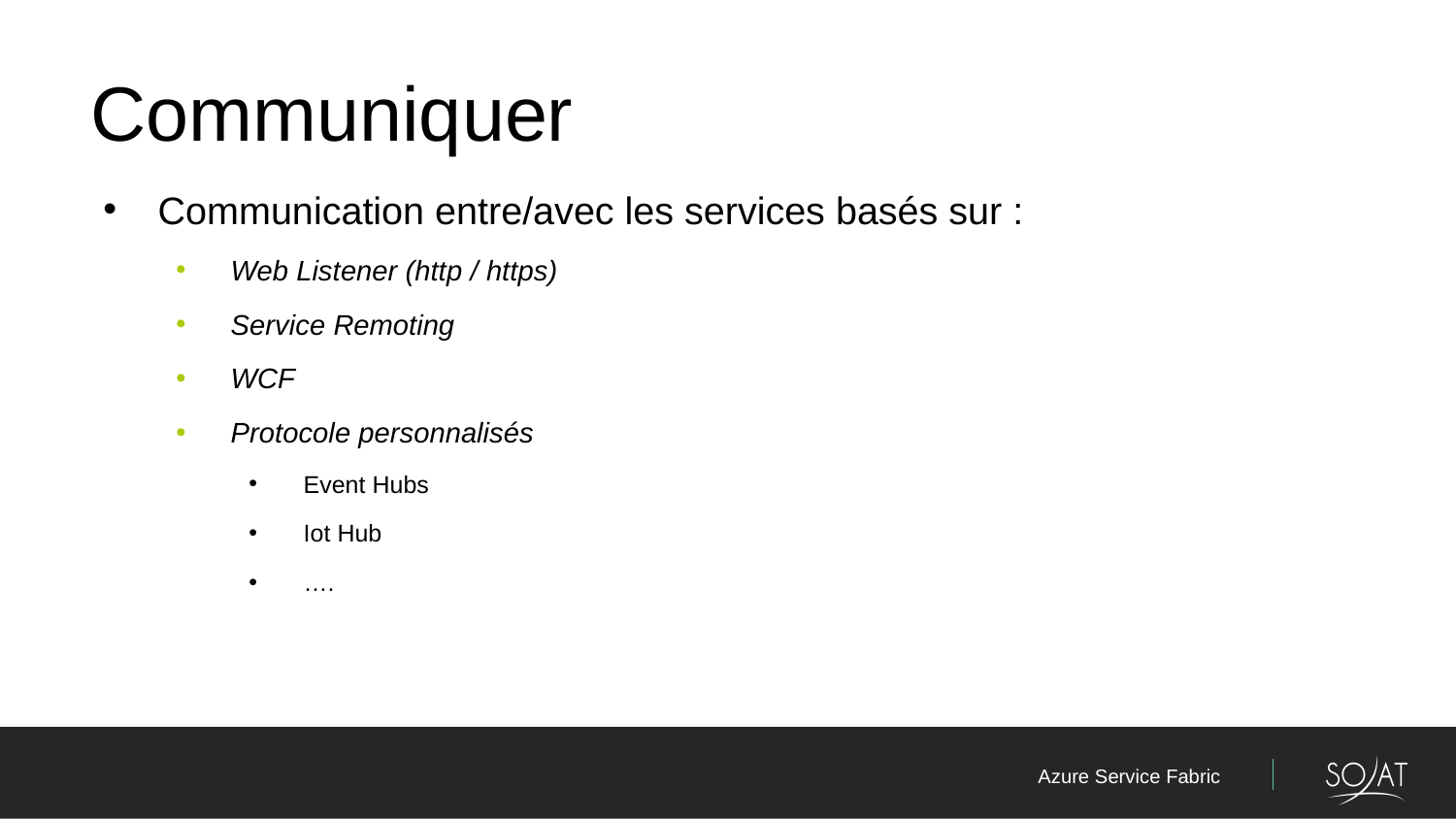

# Communiquer
Communication entre/avec les services basés sur :
Web Listener (http / https)
Service Remoting
WCF
Protocole personnalisés
Event Hubs
Iot Hub
….